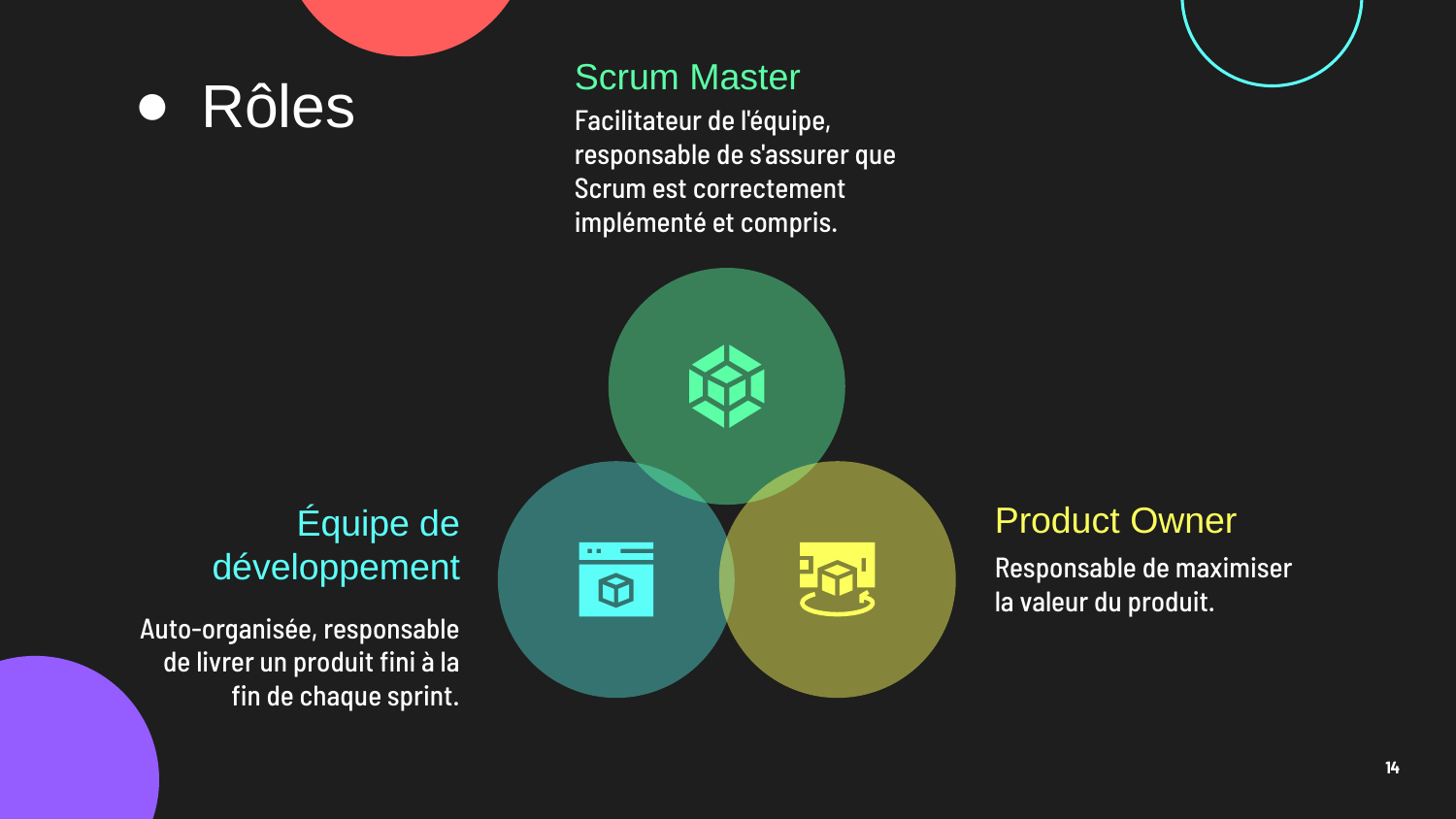

Scrum Master
# Rôles
Facilitateur de l'équipe, responsable de s'assurer que Scrum est correctement implémenté et compris.

Équipe de développement
Product Owner

Responsable de maximiser la valeur du produit.
Auto-organisée, responsable de livrer un produit fini à la fin de chaque sprint.
14